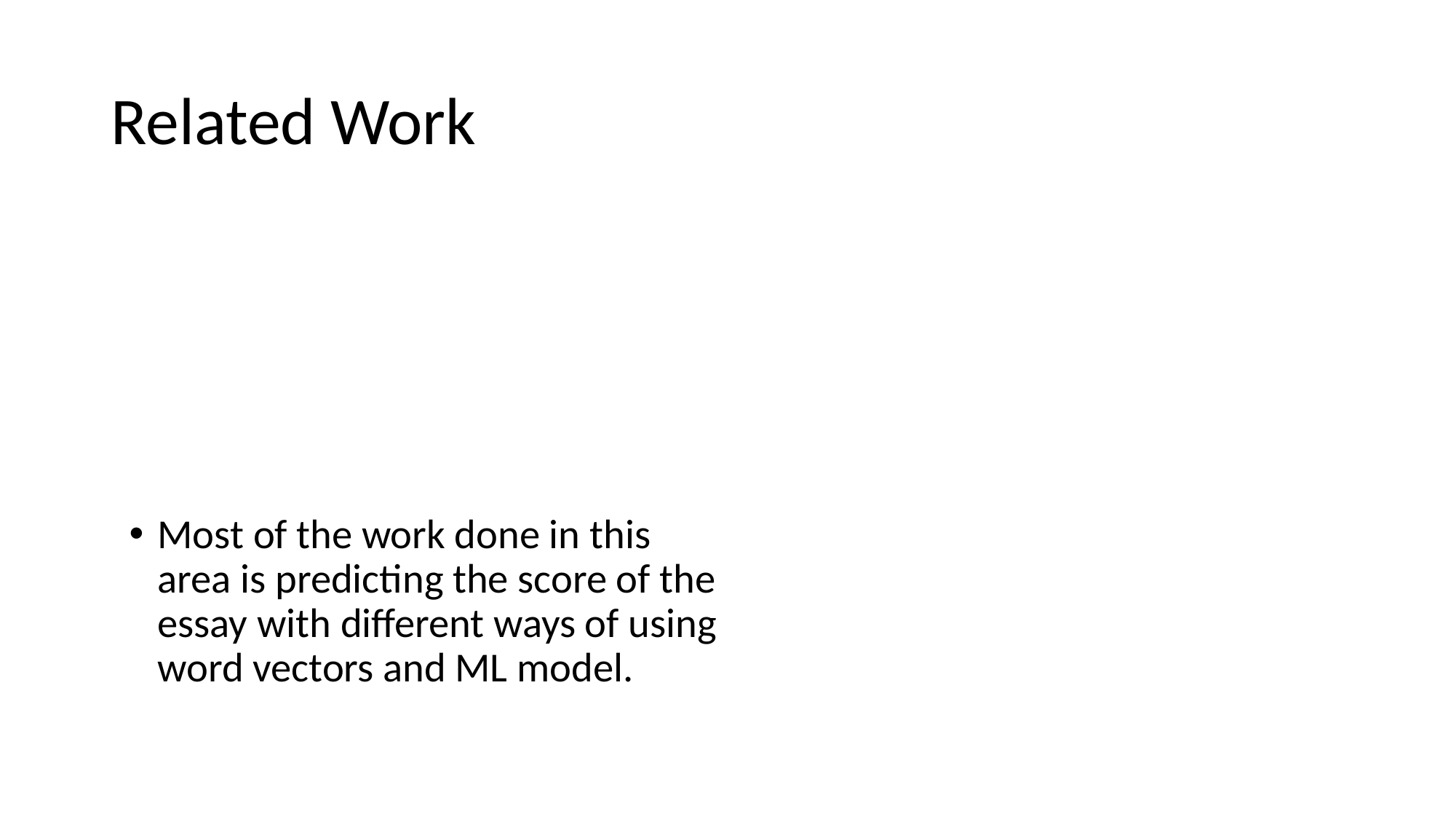

# Related Work

Most of the work done in this area is predicting the score of the essay with different ways of using word vectors and ML model.